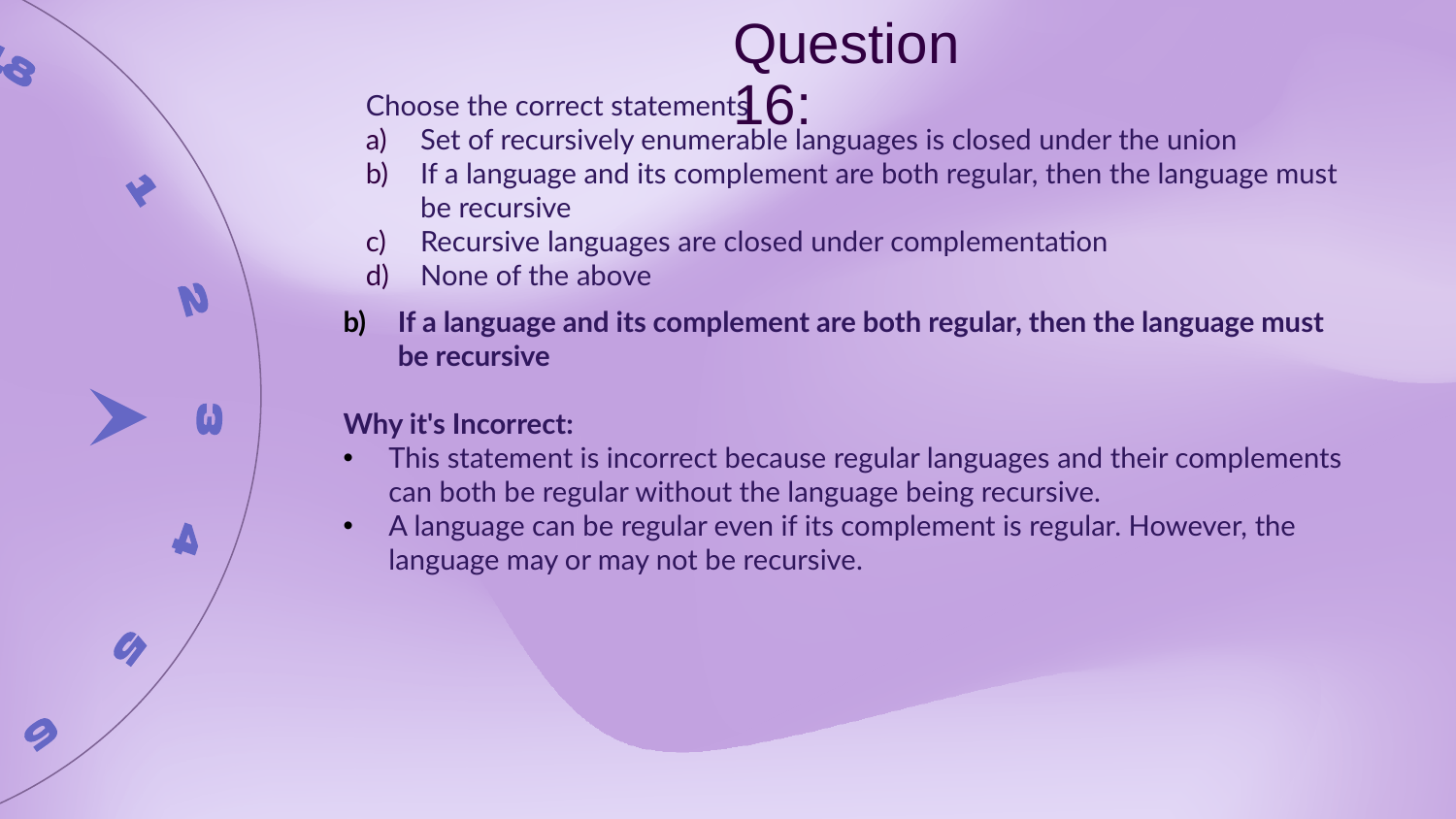

Question 16:

Choose the correct statements
Set of recursively enumerable languages is closed under the union
If a language and its complement are both regular, then the language must be recursive
Recursive languages are closed under complementation
None of the above

If a language and its complement are both regular, then the language must be recursive

Why it's Incorrect:
This statement is incorrect because regular languages and their complements can both be regular without the language being recursive.
A language can be regular even if its complement is regular. However, the language may or may not be recursive.